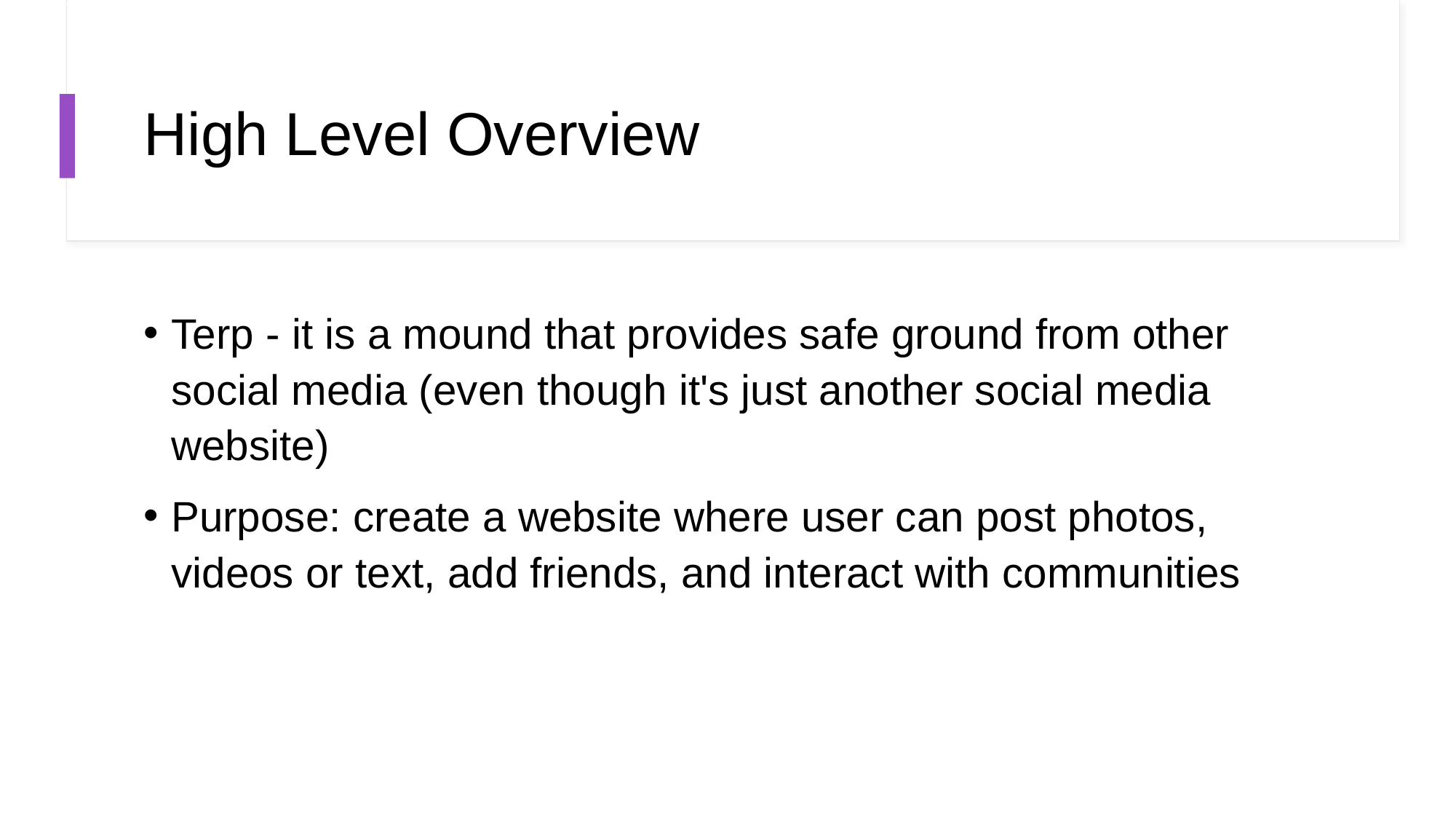

# High Level Overview
Terp - it is a mound that provides safe ground from other social media (even though it's just another social media website)
Purpose: create a website where user can post photos, videos or text, add friends, and interact with communities